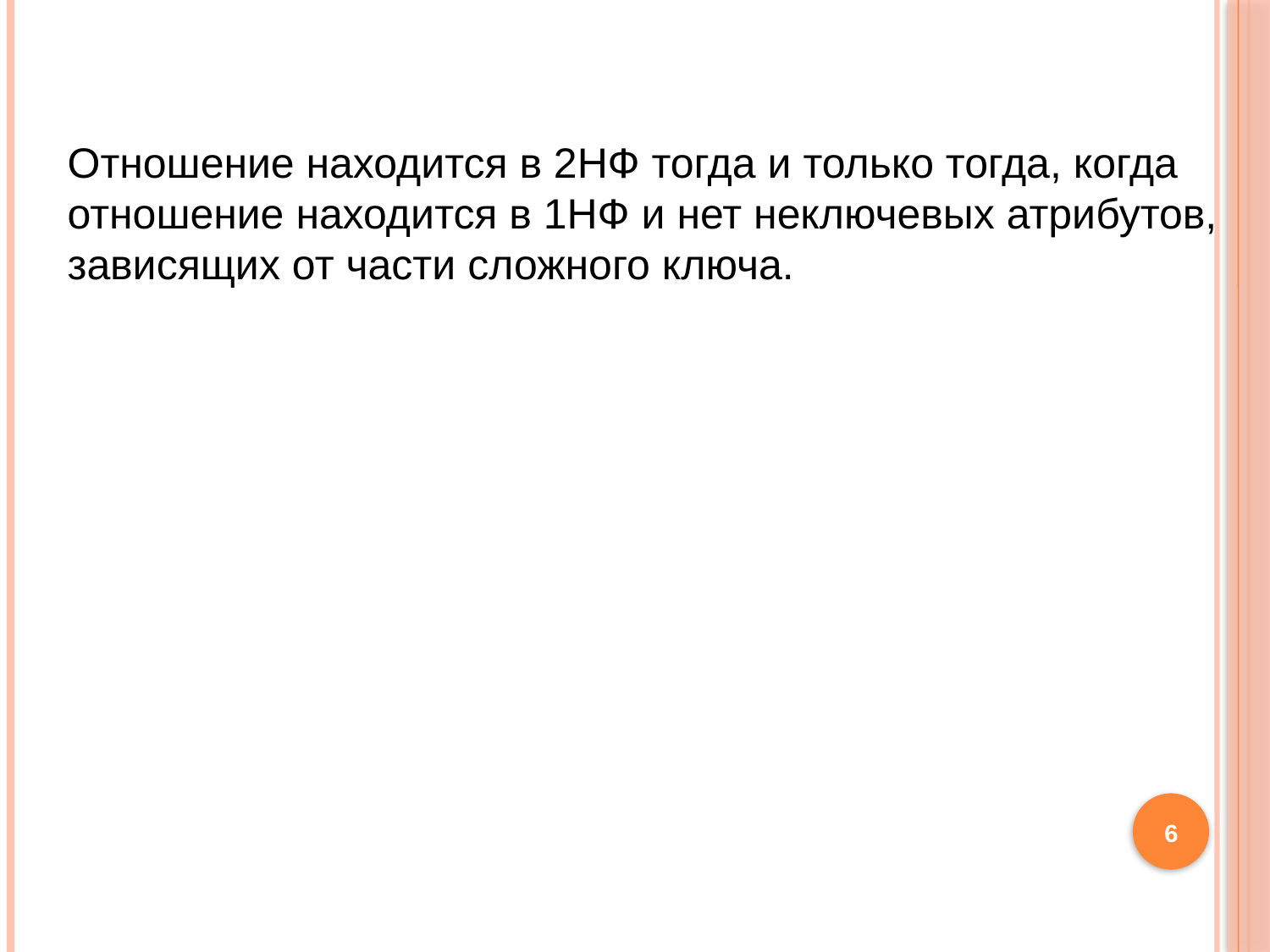

#
Отношение находится в 2НФ тогда и только тогда, когда отношение находится в 1НФ и нет неключевых атрибутов, зависящих от части сложного ключа.
6